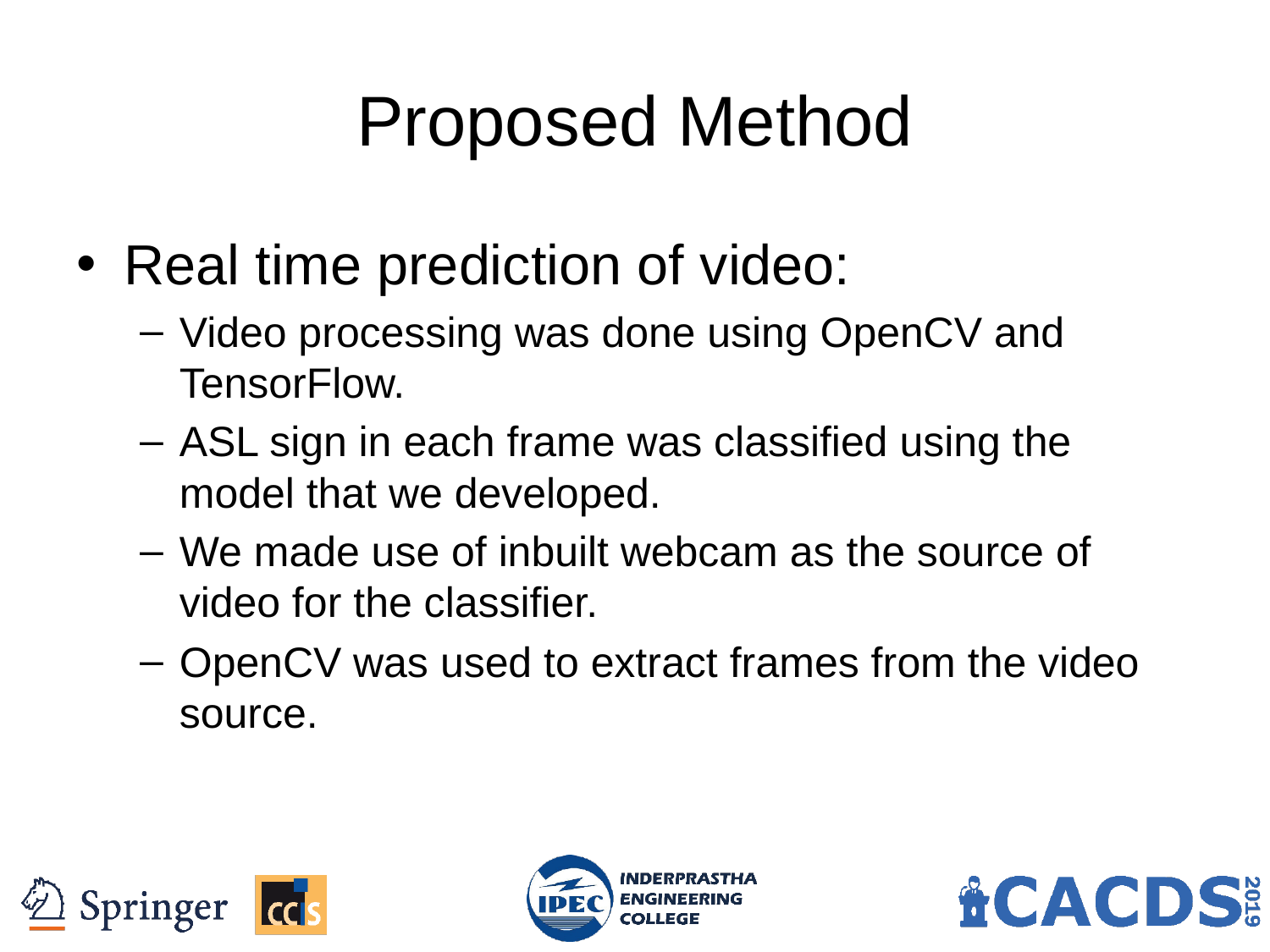

13
# Proposed Method
Real time prediction of video:
Video processing was done using OpenCV and TensorFlow.
ASL sign in each frame was classified using the model that we developed.
We made use of inbuilt webcam as the source of video for the classifier.
OpenCV was used to extract frames from the video source.